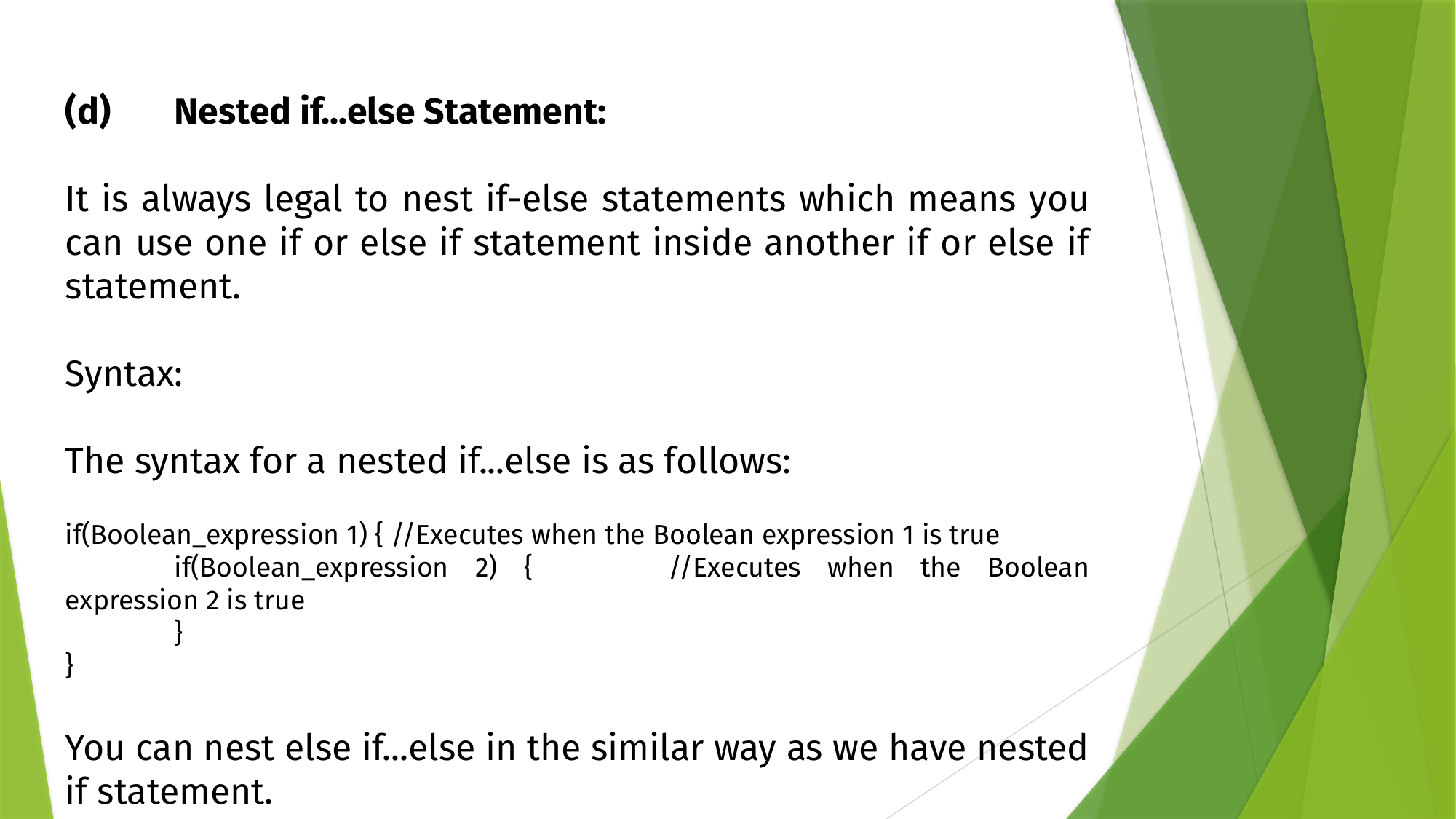

(d)	Nested if...else Statement:

It is always legal to nest if-else statements which means you can use one if or else if statement inside another if or else if statement.

Syntax:

The syntax for a nested if...else is as follows:

if(Boolean_expression 1) { //Executes when the Boolean expression 1 is true
	if(Boolean_expression 2) { 	//Executes when the Boolean expression 2 is true
	}
}

You can nest else if...else in the similar way as we have nested if statement.